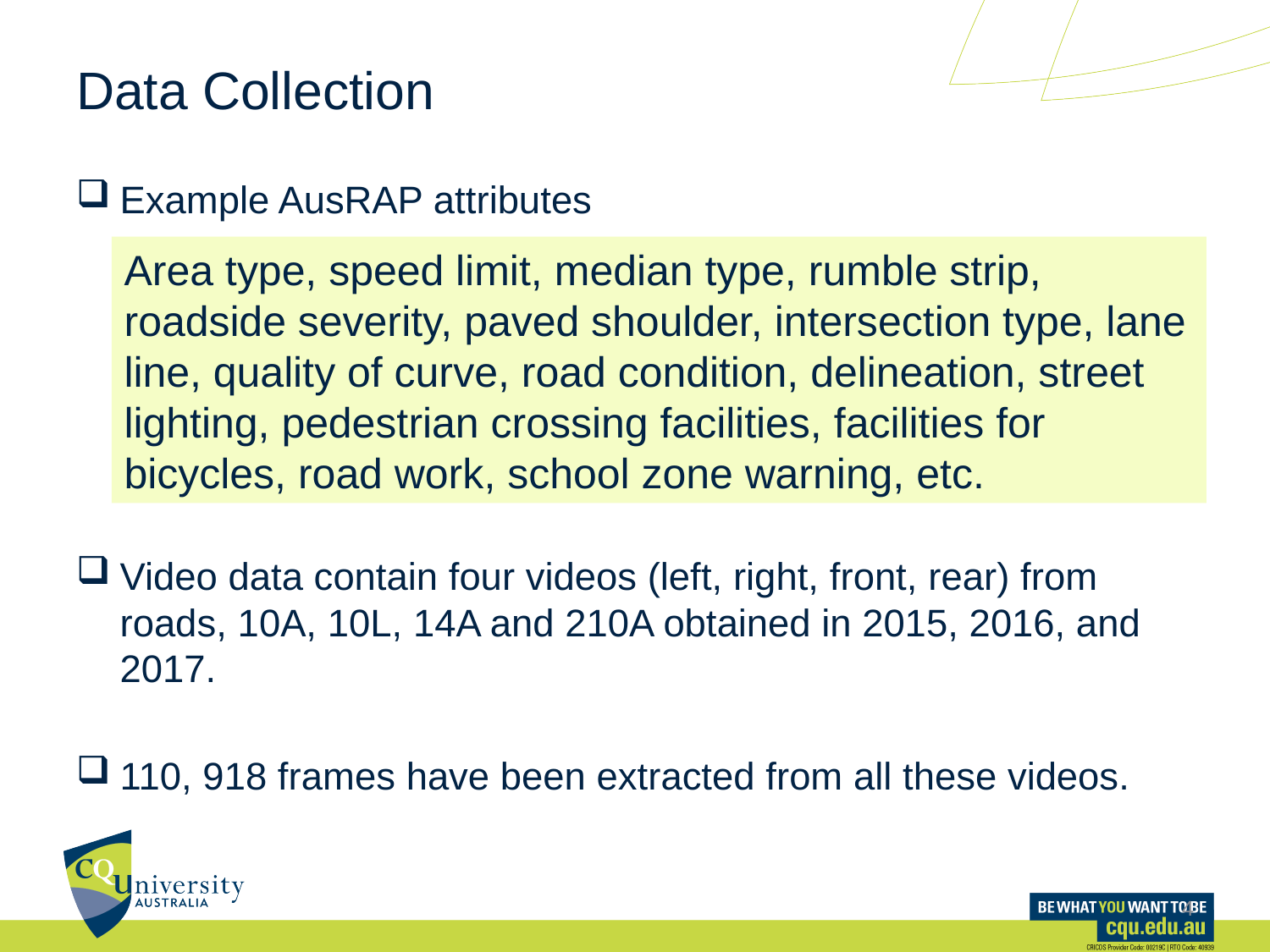

# Data Collection
Example AusRAP attributes

Video data contain four videos (left, right, front, rear) from roads, 10A, 10L, 14A and 210A obtained in 2015, 2016, and 2017.

110, 918 frames have been extracted from all these videos.
Area type, speed limit, median type, rumble strip, roadside severity, paved shoulder, intersection type, lane line, quality of curve, road condition, delineation, street lighting, pedestrian crossing facilities, facilities for bicycles, road work, school zone warning, etc.
4